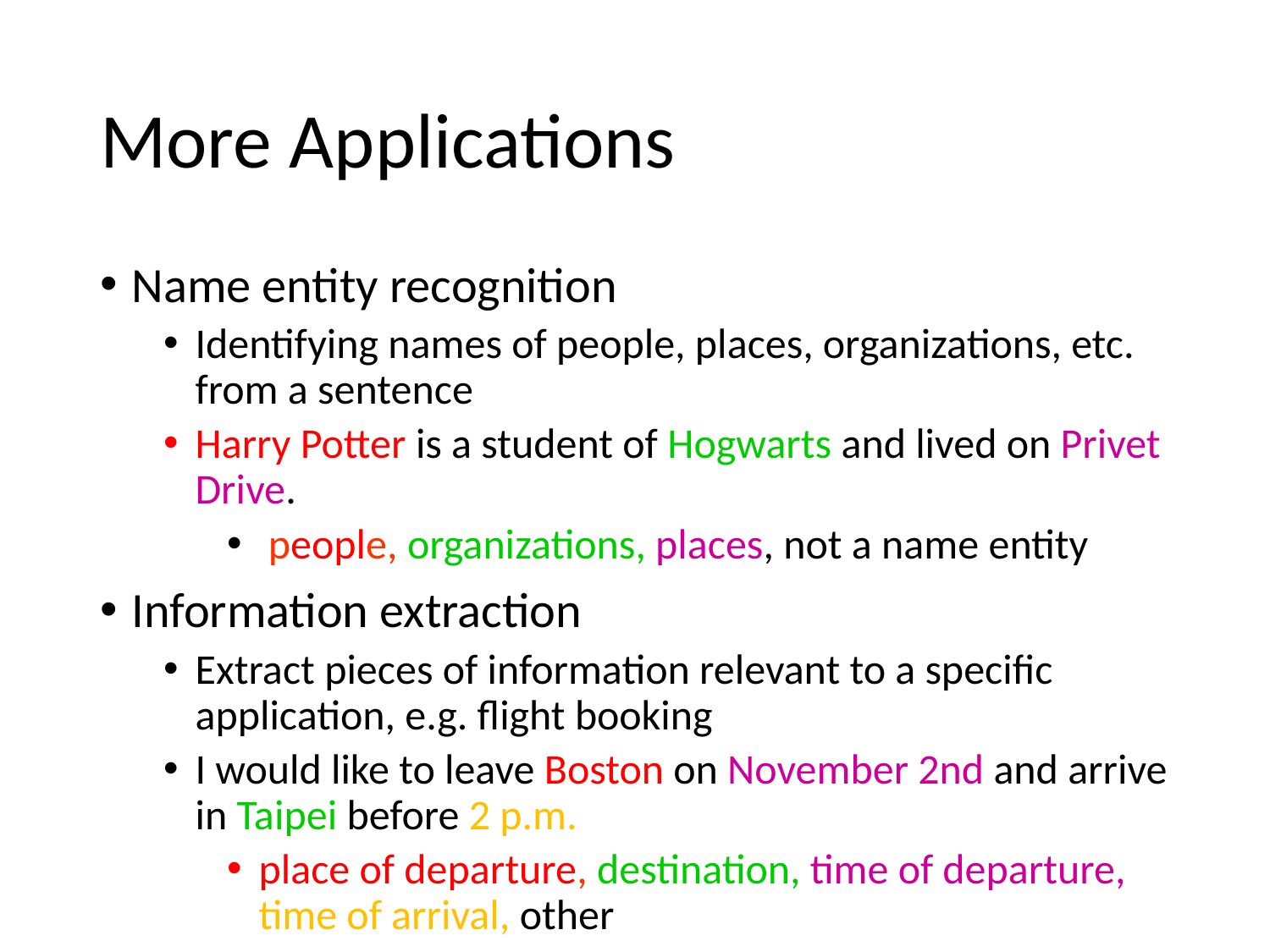

# More Applications
Name entity recognition
Identifying names of people, places, organizations, etc. from a sentence
Harry Potter is a student of Hogwarts and lived on Privet Drive.
 people, organizations, places, not a name entity
Information extraction
Extract pieces of information relevant to a specific  application, e.g. flight booking
I would like to leave Boston on November 2nd and arrive in Taipei before 2 p.m.
place of departure, destination, time of departure, time of arrival, other